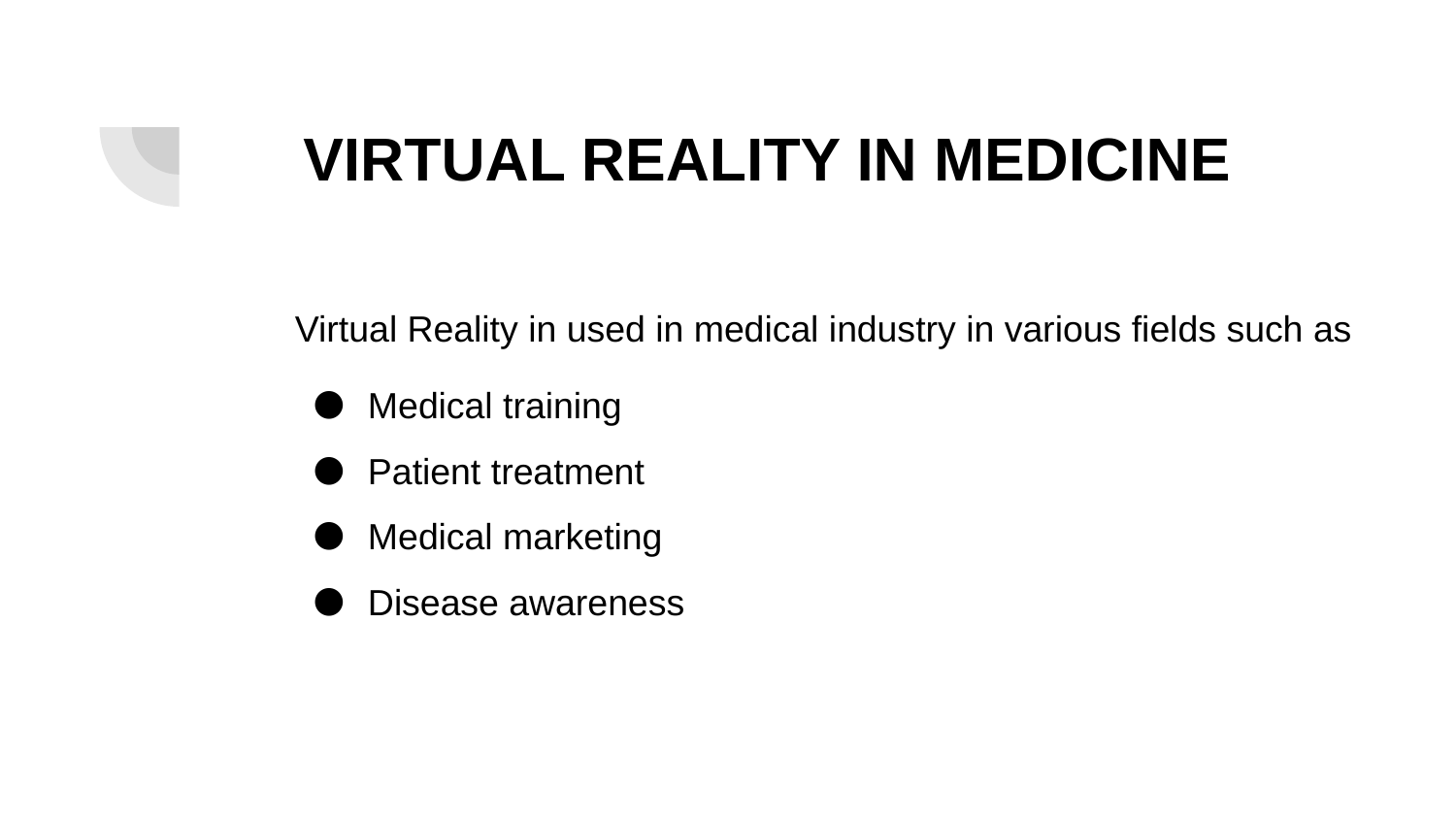

# VIRTUAL REALITY IN MEDICINE
Virtual Reality in used in medical industry in various fields such as

Medical training
Patient treatment
Medical marketing
Disease awareness